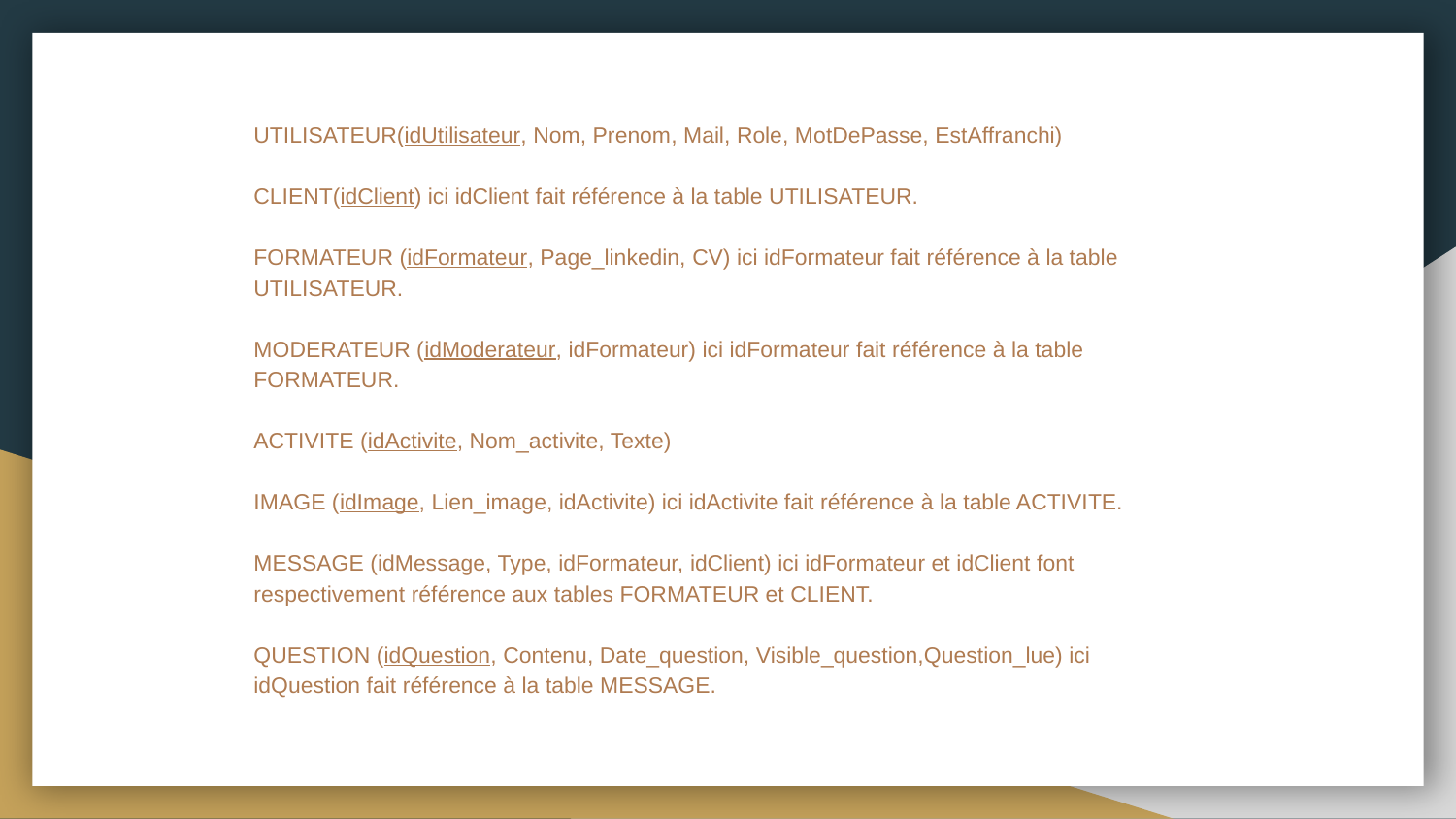

UTILISATEUR(idUtilisateur, Nom, Prenom, Mail, Role, MotDePasse, EstAffranchi)

CLIENT(idClient) ici idClient fait référence à la table UTILISATEUR.

FORMATEUR (idFormateur, Page_linkedin, CV) ici idFormateur fait référence à la table UTILISATEUR.

MODERATEUR (idModerateur, idFormateur) ici idFormateur fait référence à la table FORMATEUR.

ACTIVITE (idActivite, Nom_activite, Texte)

IMAGE (idImage, Lien_image, idActivite) ici idActivite fait référence à la table ACTIVITE.

MESSAGE (idMessage, Type, idFormateur, idClient) ici idFormateur et idClient font respectivement référence aux tables FORMATEUR et CLIENT.

QUESTION (idQuestion, Contenu, Date_question, Visible_question,Question_lue) ici idQuestion fait référence à la table MESSAGE.